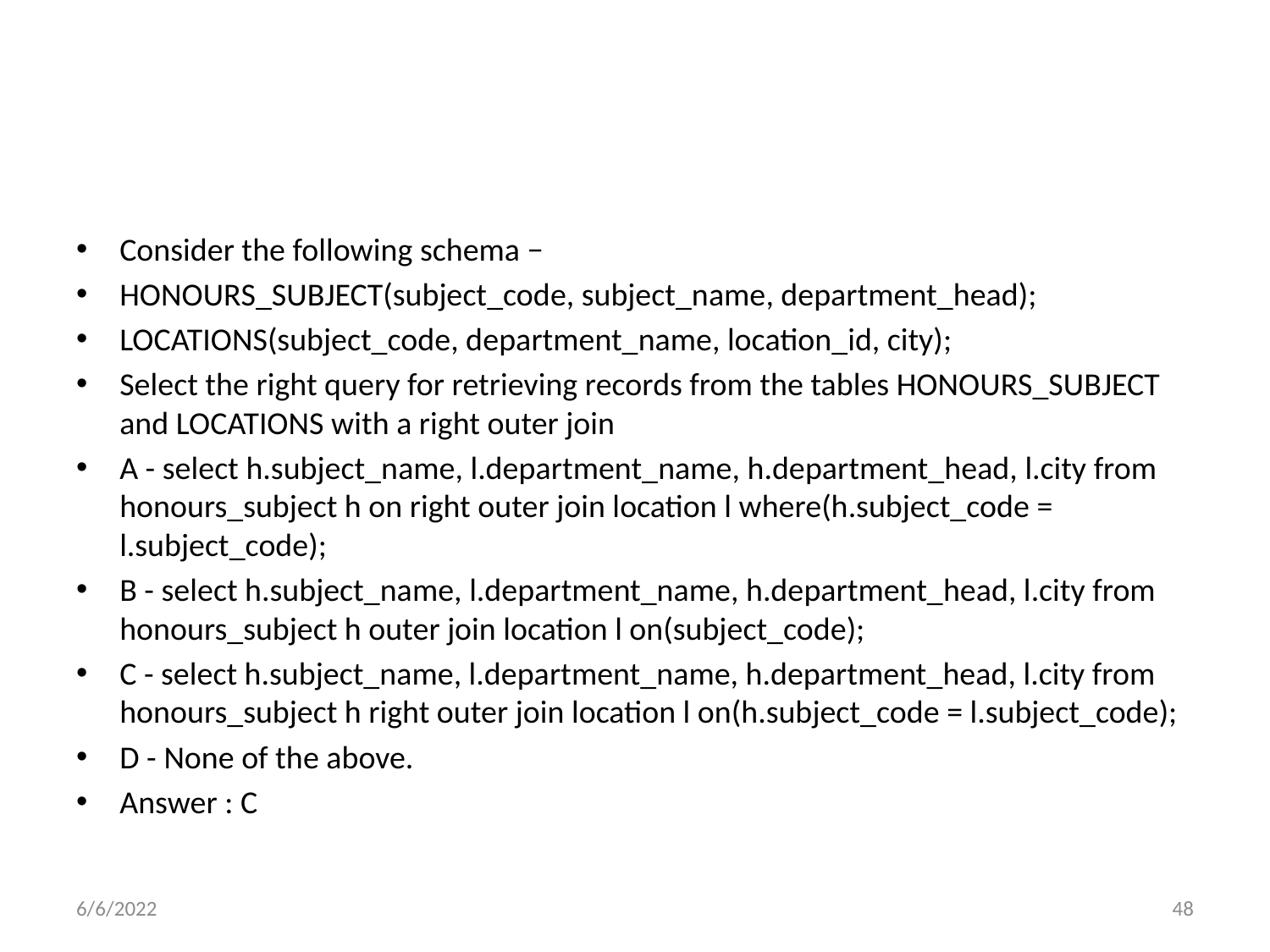

#
Consider the following schema −
HONOURS_SUBJECT(subject_code, subject_name, department_head);
LOCATIONS(subject_code, department_name, location_id, city);
Select the right query for retrieving records from the tables HONOURS_SUBJECT and LOCATIONS with a right outer join
A - select h.subject_name, l.department_name, h.department_head, l.city from honours_subject h on right outer join location l where(h.subject_code = l.subject_code);
B - select h.subject_name, l.department_name, h.department_head, l.city from honours_subject h outer join location l on(subject_code);
C - select h.subject_name, l.department_name, h.department_head, l.city from honours_subject h right outer join location l on(h.subject_code = l.subject_code);
D - None of the above.
Answer : C

6/6/2022

48